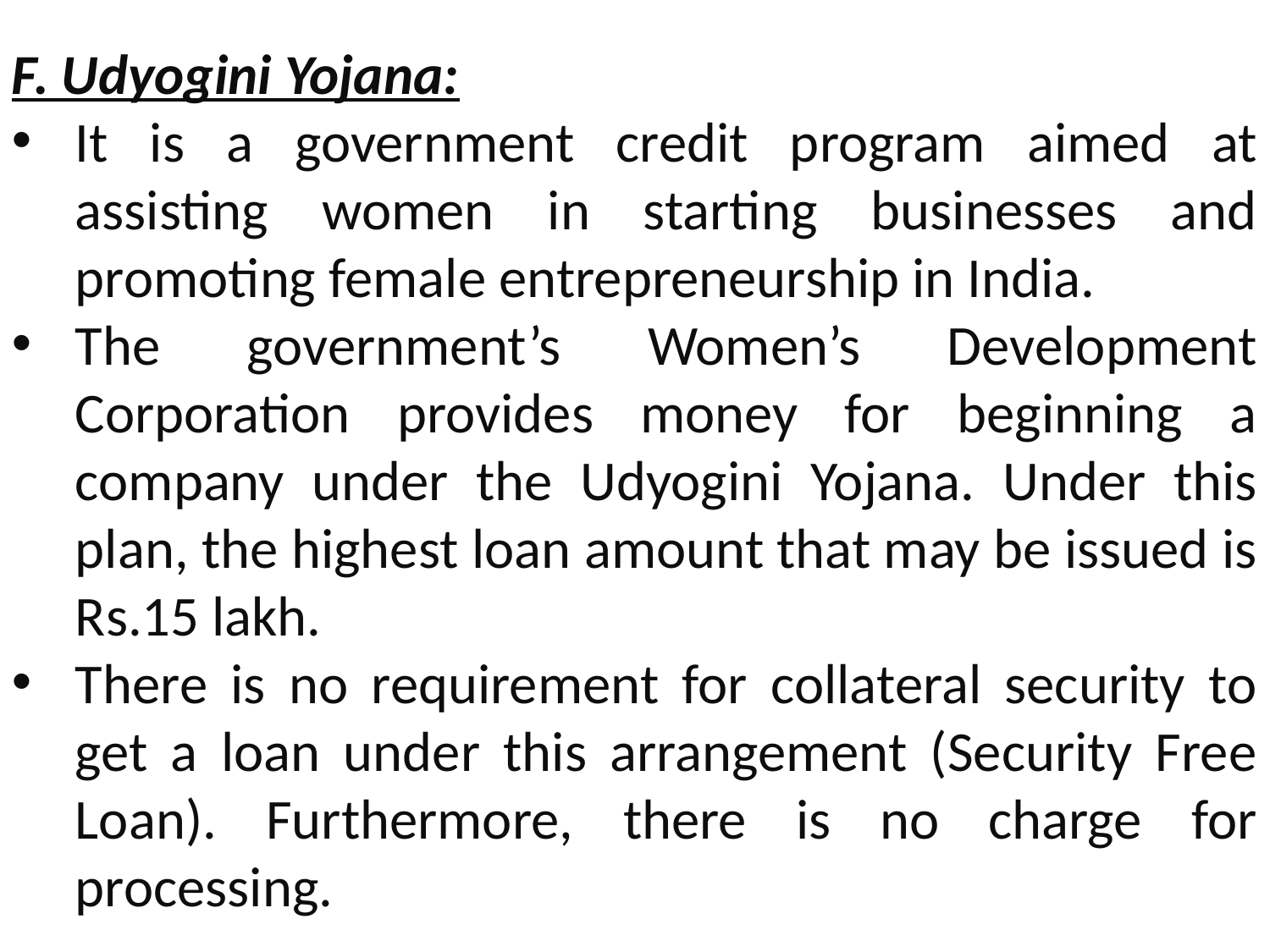

F. Udyogini Yojana:
It is a government credit program aimed at assisting women in starting businesses and promoting female entrepreneurship in India.
The government’s Women’s Development Corporation provides money for beginning a company under the Udyogini Yojana. Under this plan, the highest loan amount that may be issued is Rs.15 lakh.
There is no requirement for collateral security to get a loan under this arrangement (Security Free Loan). Furthermore, there is no charge for processing.